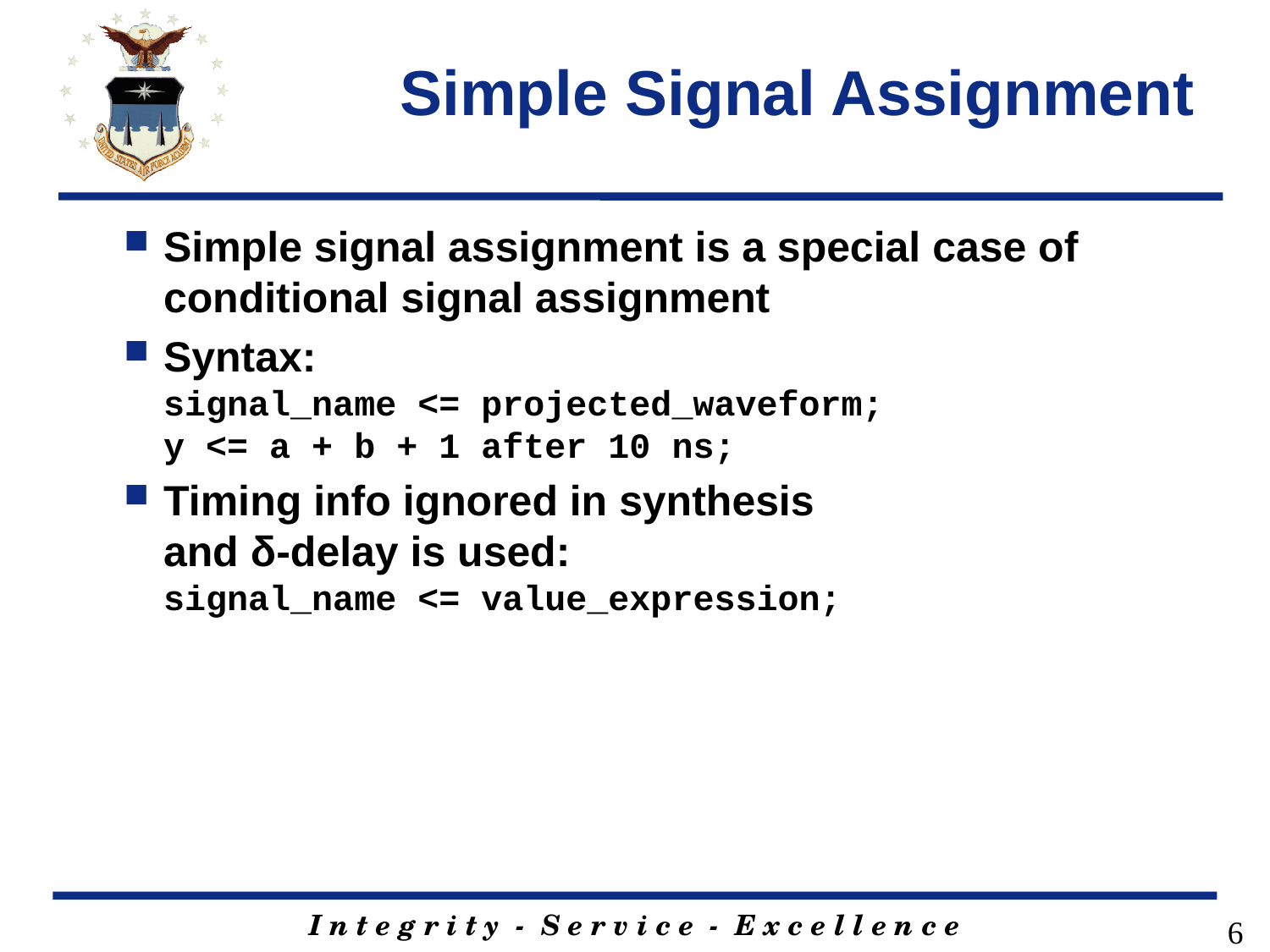

# Simple Signal Assignment
Simple signal assignment is a special case of conditional signal assignment
Syntax:
signal_name <= projected_waveform;
y <= a + b + 1 after 10 ns;
Timing info ignored in synthesis
and δ-delay is used:
signal_name <= value_expression;

6